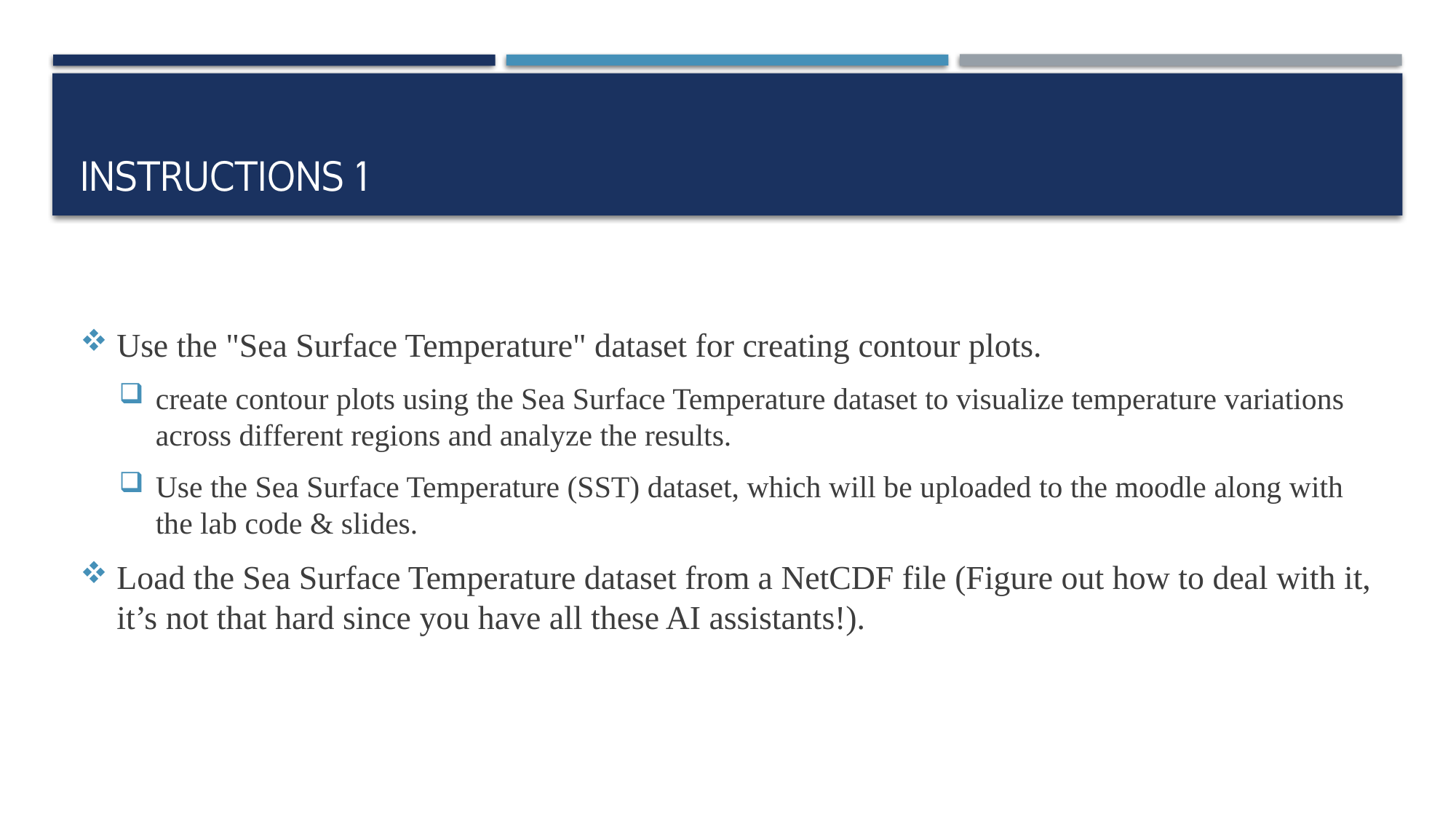

# Instructions 1
Use the "Sea Surface Temperature" dataset for creating contour plots.
create contour plots using the Sea Surface Temperature dataset to visualize temperature variations across different regions and analyze the results.
Use the Sea Surface Temperature (SST) dataset, which will be uploaded to the moodle along with the lab code & slides.
Load the Sea Surface Temperature dataset from a NetCDF file (Figure out how to deal with it, it’s not that hard since you have all these AI assistants!).